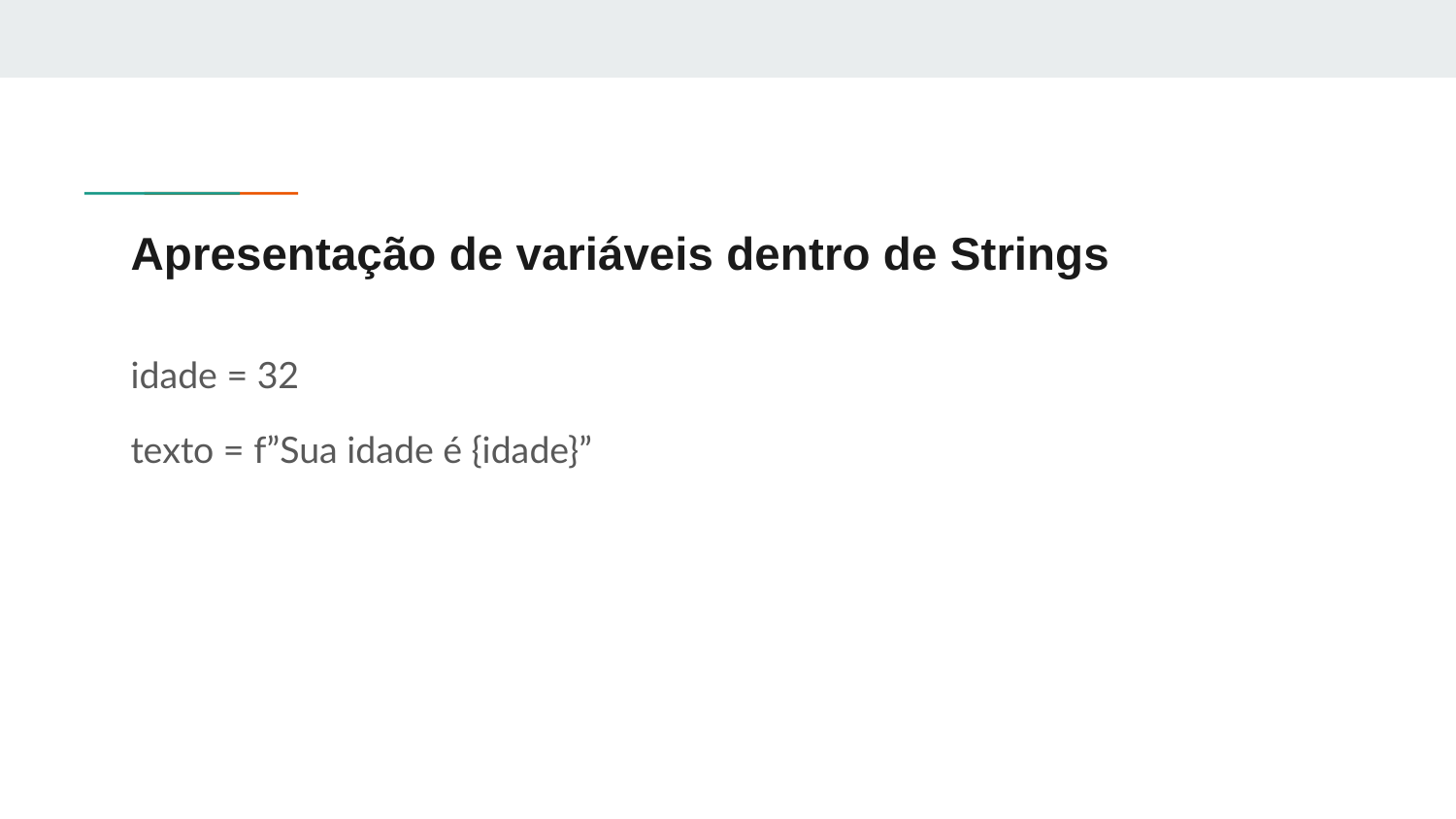

# Apresentação de variáveis dentro de Strings
idade = 32
texto = f”Sua idade é {idade}”